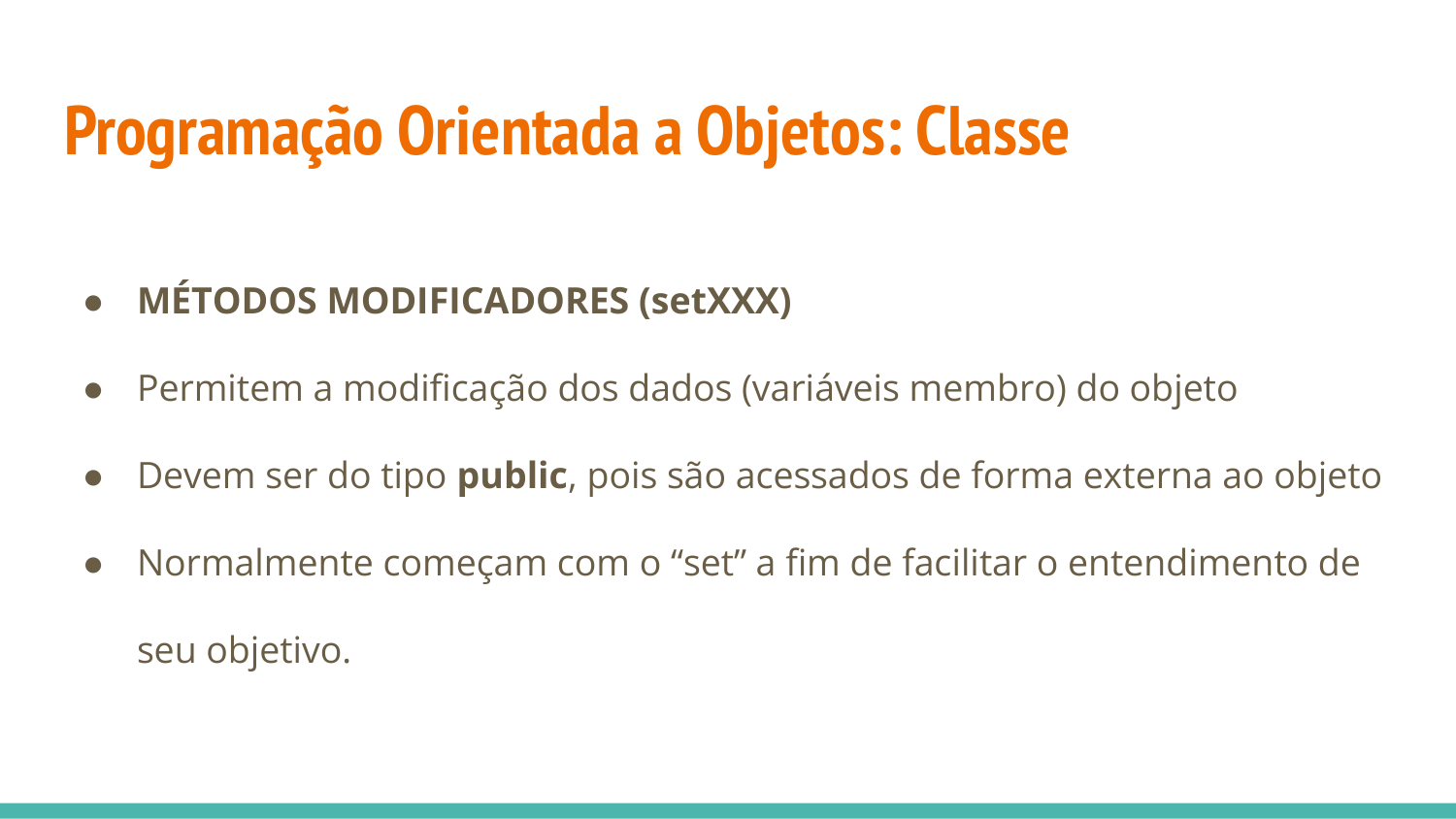

# Programação Orientada a Objetos: Classe
MÉTODOS MODIFICADORES (setXXX)
Permitem a modificação dos dados (variáveis membro) do objeto
Devem ser do tipo public, pois são acessados de forma externa ao objeto
Normalmente começam com o “set” a fim de facilitar o entendimento de seu objetivo.